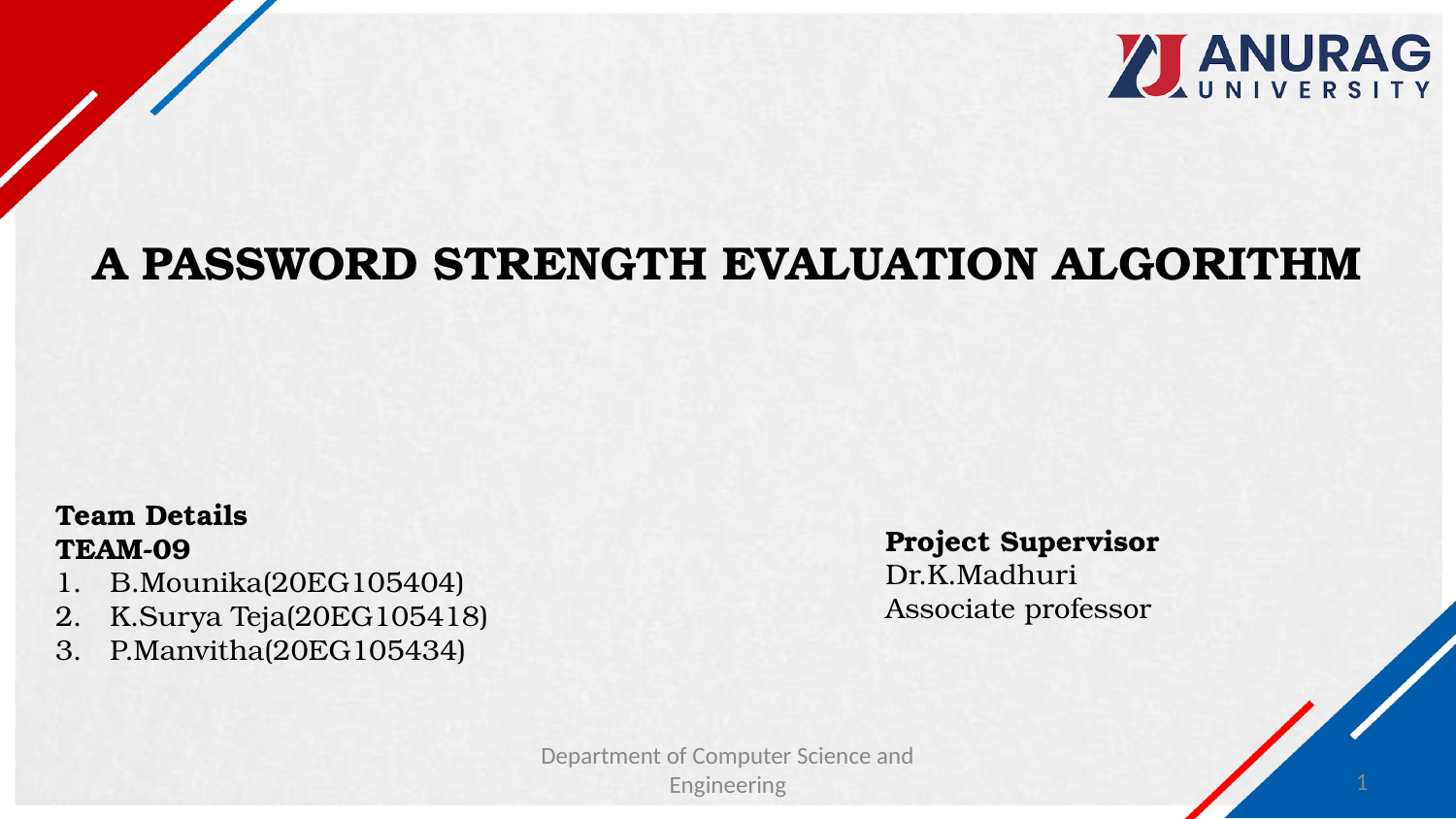

# A PASSWORD STRENGTH EVALUATION ALGORITHM
Team Details
TEAM-09
B.Mounika(20EG105404)
K.Surya Teja(20EG105418)
P.Manvitha(20EG105434)

Project Supervisor
Dr.K.Madhuri
Associate professor

Department of Computer Science and Engineering
1